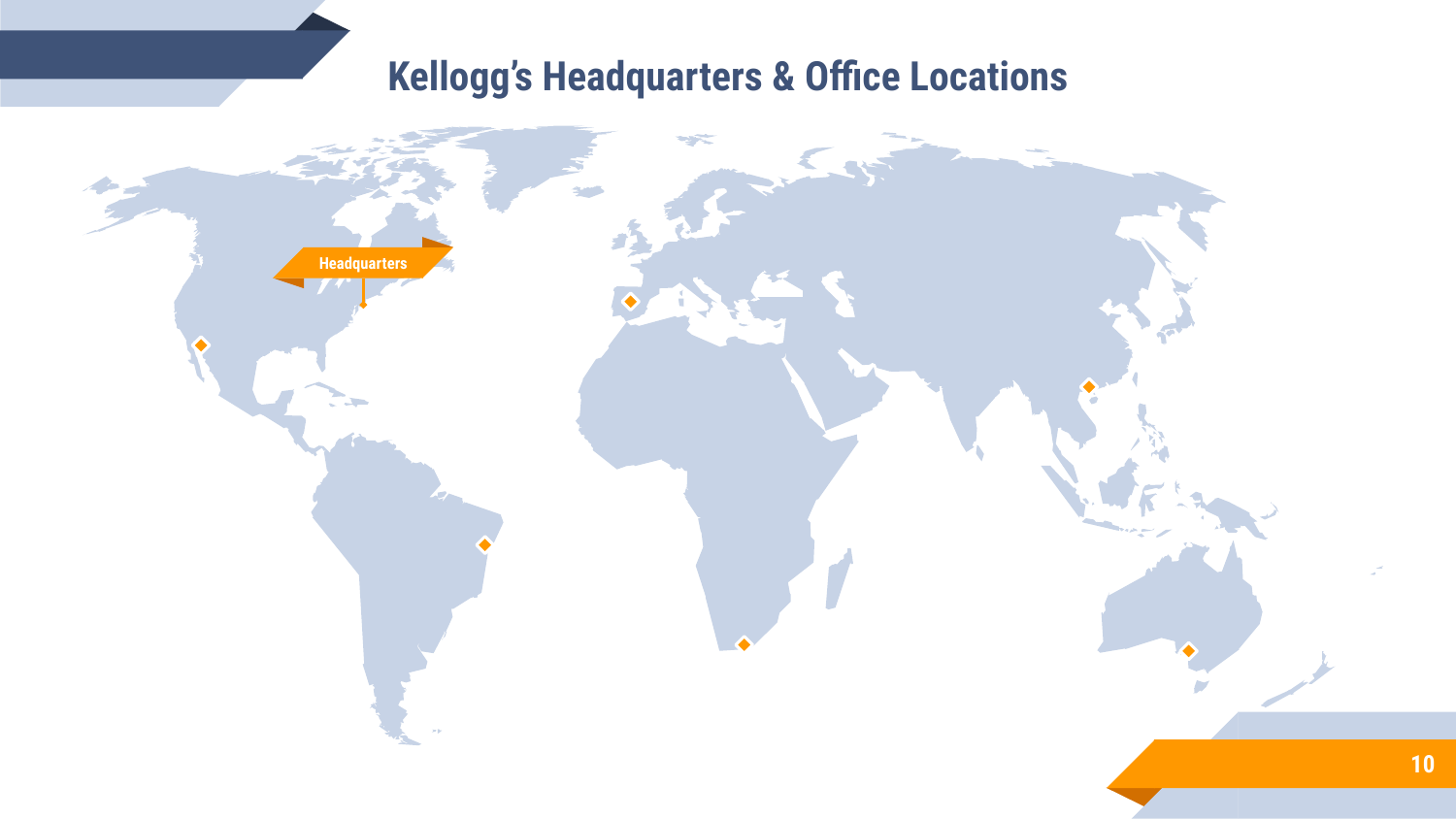

Kellogg’s Headquarters & Office Locations

Headquarters

10